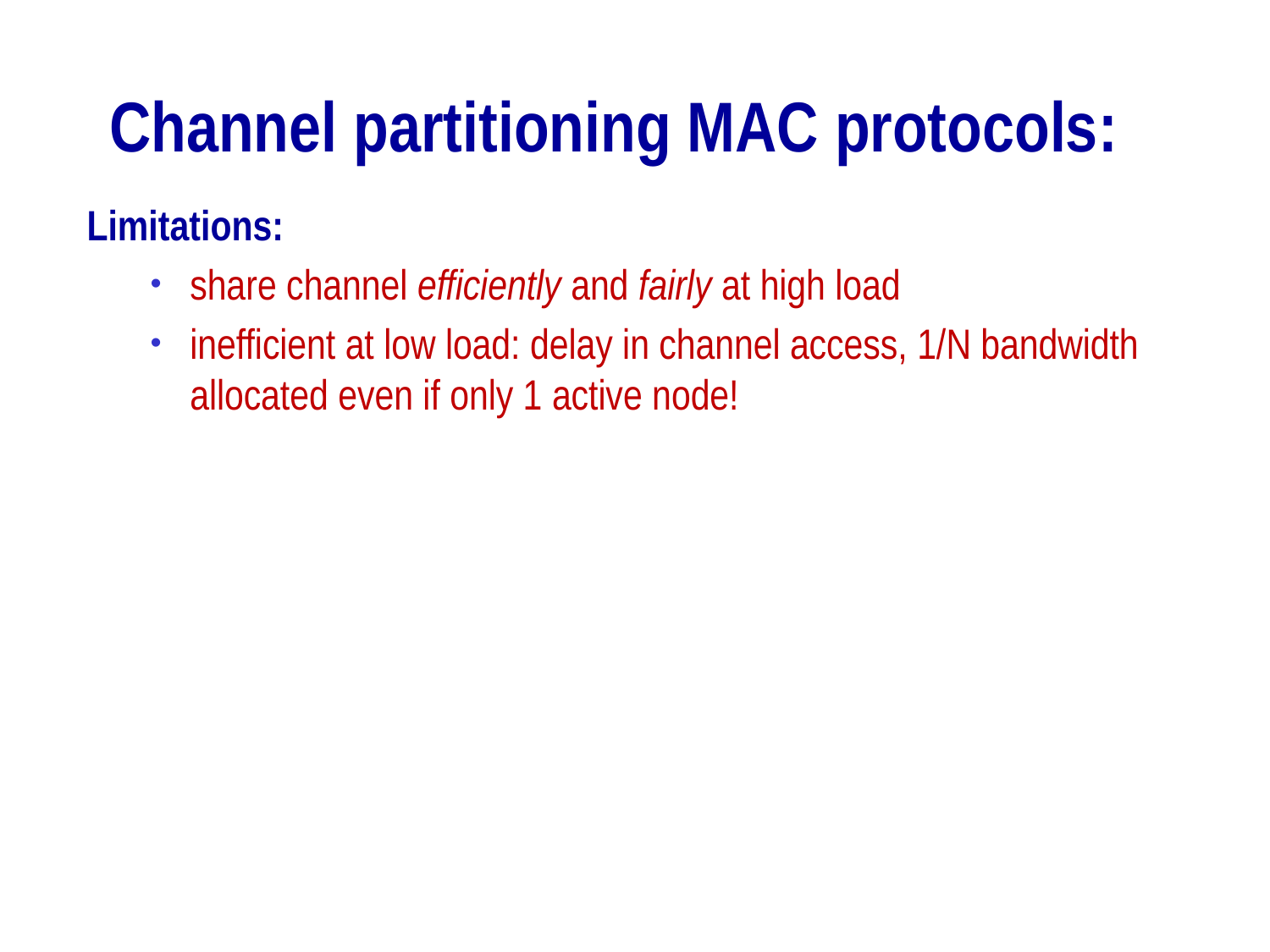

# Channel partitioning MAC protocols:
Limitations:
share channel efficiently and fairly at high load
inefficient at low load: delay in channel access, 1/N bandwidth allocated even if only 1 active node!